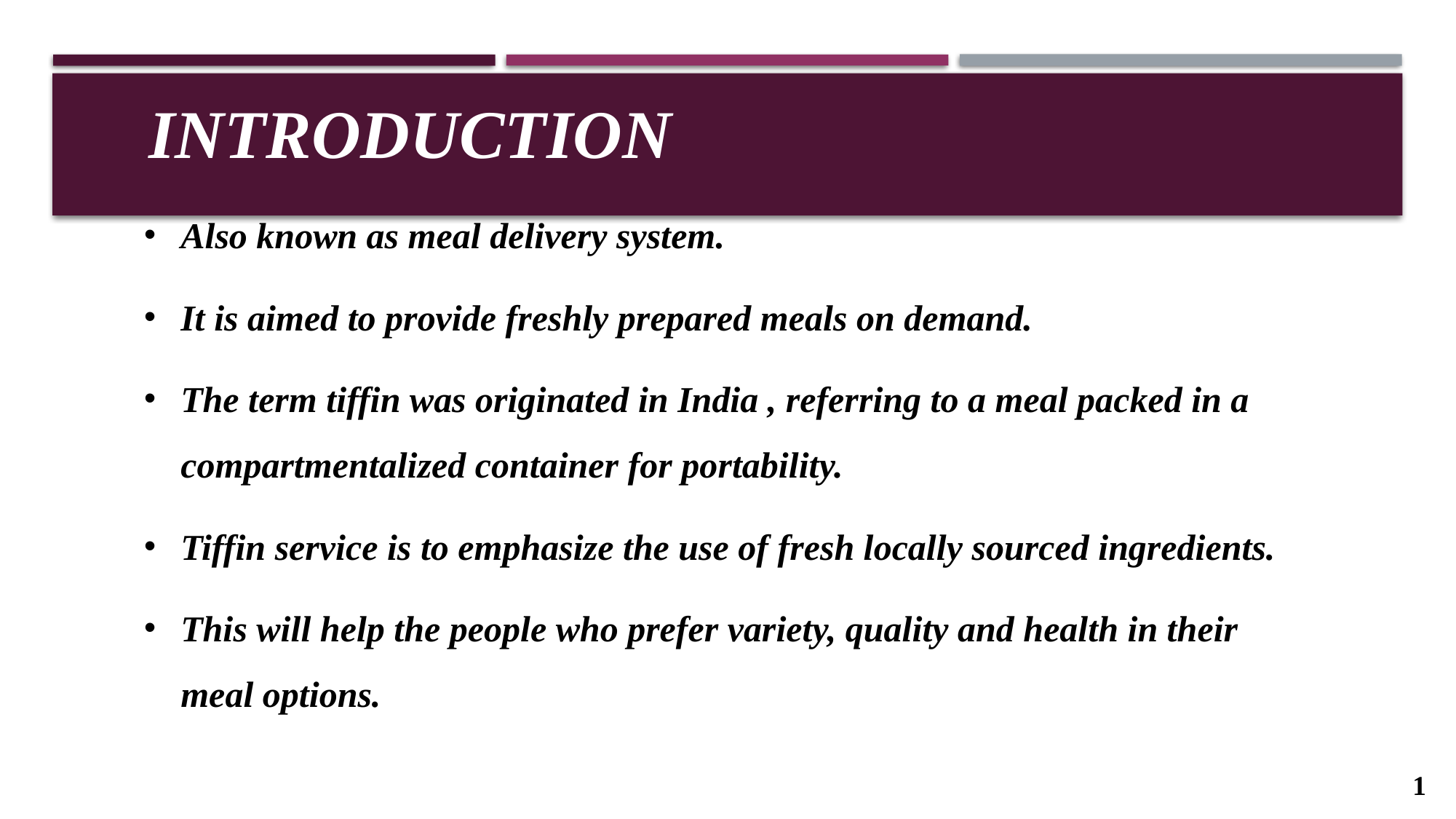

# Introduction
Also known as meal delivery system.
It is aimed to provide freshly prepared meals on demand.
The term tiffin was originated in India , referring to a meal packed in a compartmentalized container for portability.
Tiffin service is to emphasize the use of fresh locally sourced ingredients.
This will help the people who prefer variety, quality and health in their meal options.
1